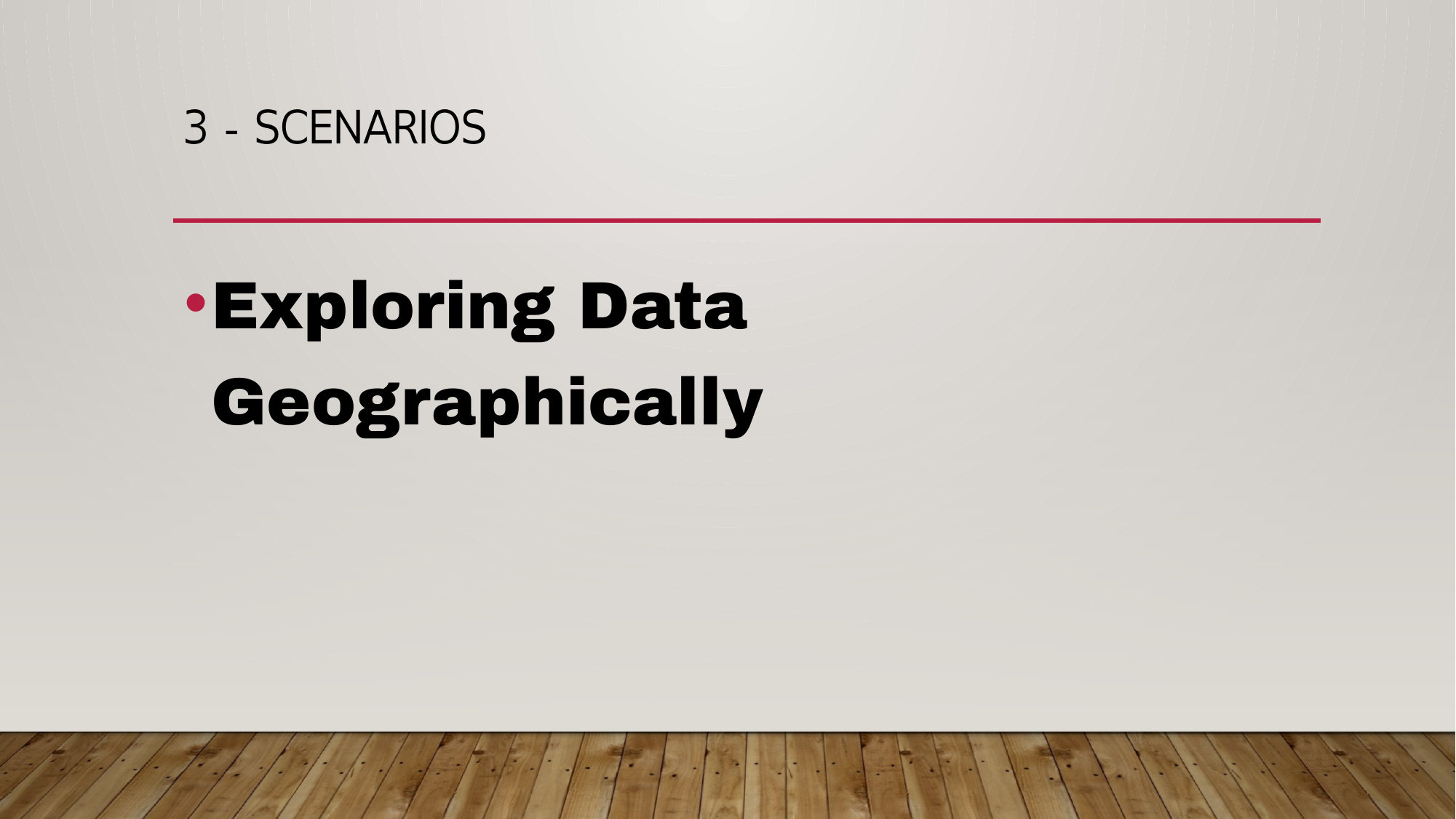

# 3 - Scenarios
Exploring Data Geographically